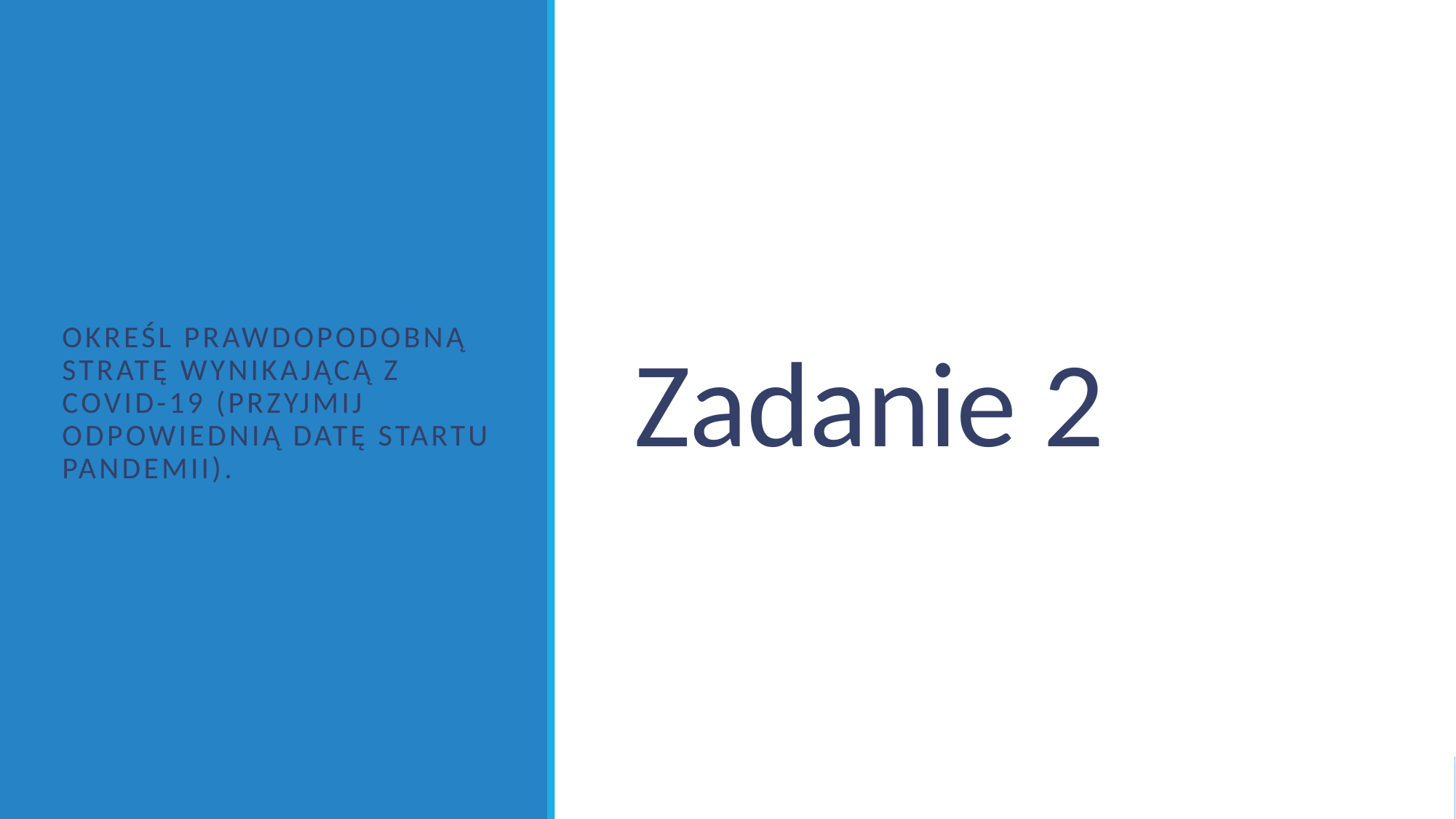

# Zadanie 2
Określ prawdopodobną stratę wynikającą z COVID-19 (przyjmij odpowiednią datę startu pandemii).